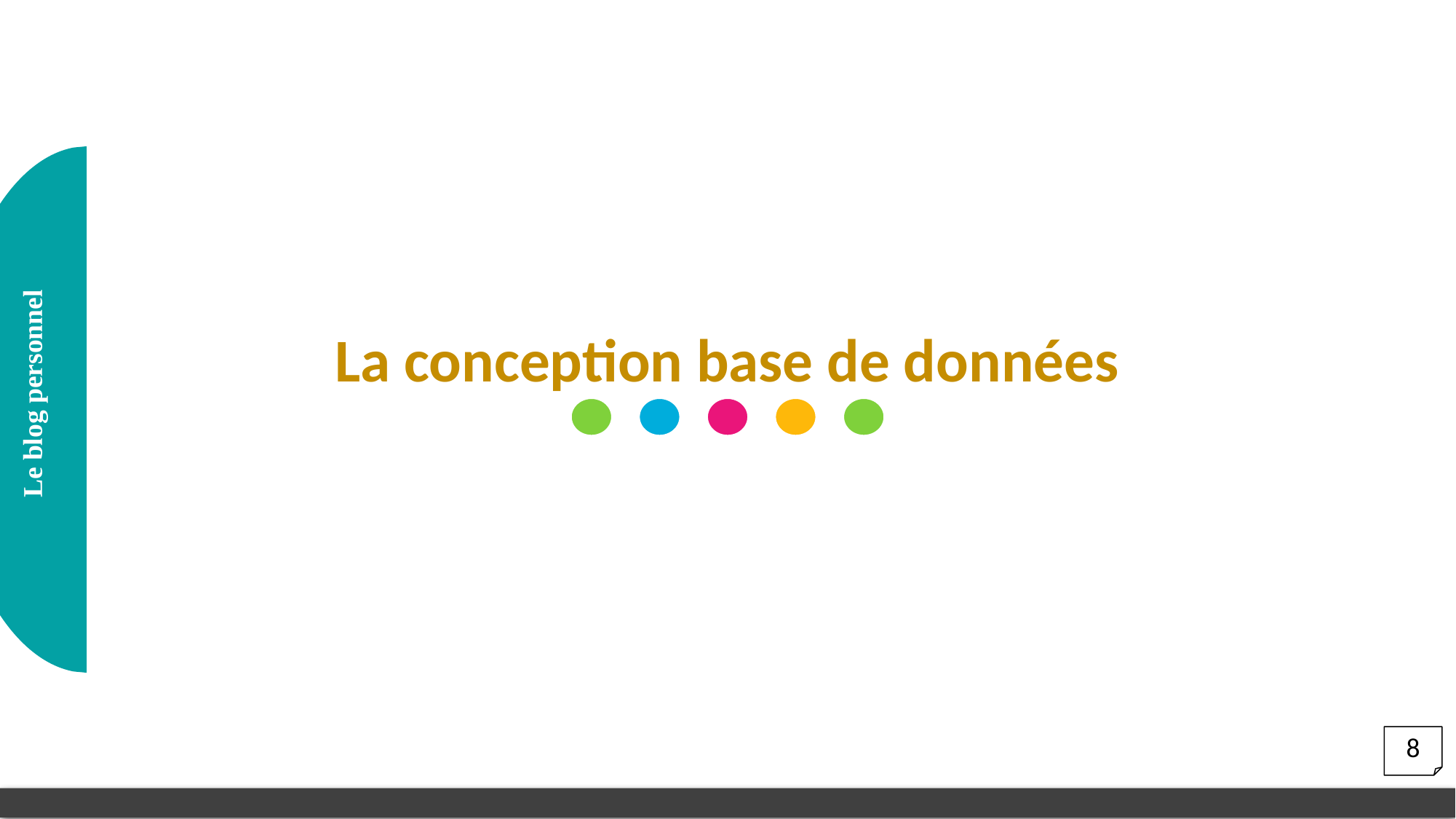

La conception base de données
Le blog personnel

8